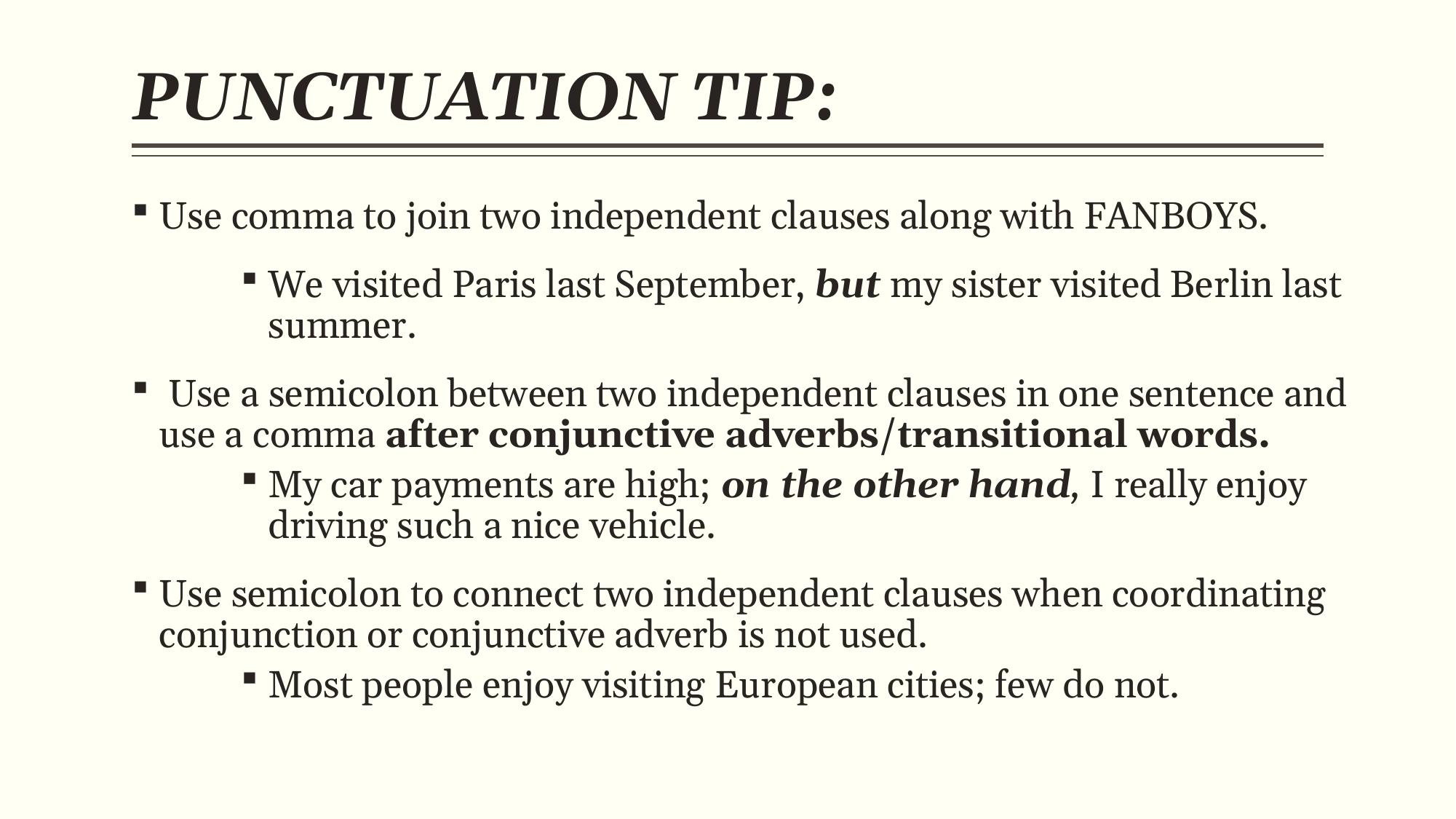

# PUNCTUATION TIP:
Use comma to join two independent clauses along with FANBOYS.
We visited Paris last September, but my sister visited Berlin last summer.
 Use a semicolon between two independent clauses in one sentence and use a comma after conjunctive adverbs/transitional words.
My car payments are high; on the other hand, I really enjoy driving such a nice vehicle.
Use semicolon to connect two independent clauses when coordinating conjunction or conjunctive adverb is not used.
Most people enjoy visiting European cities; few do not.